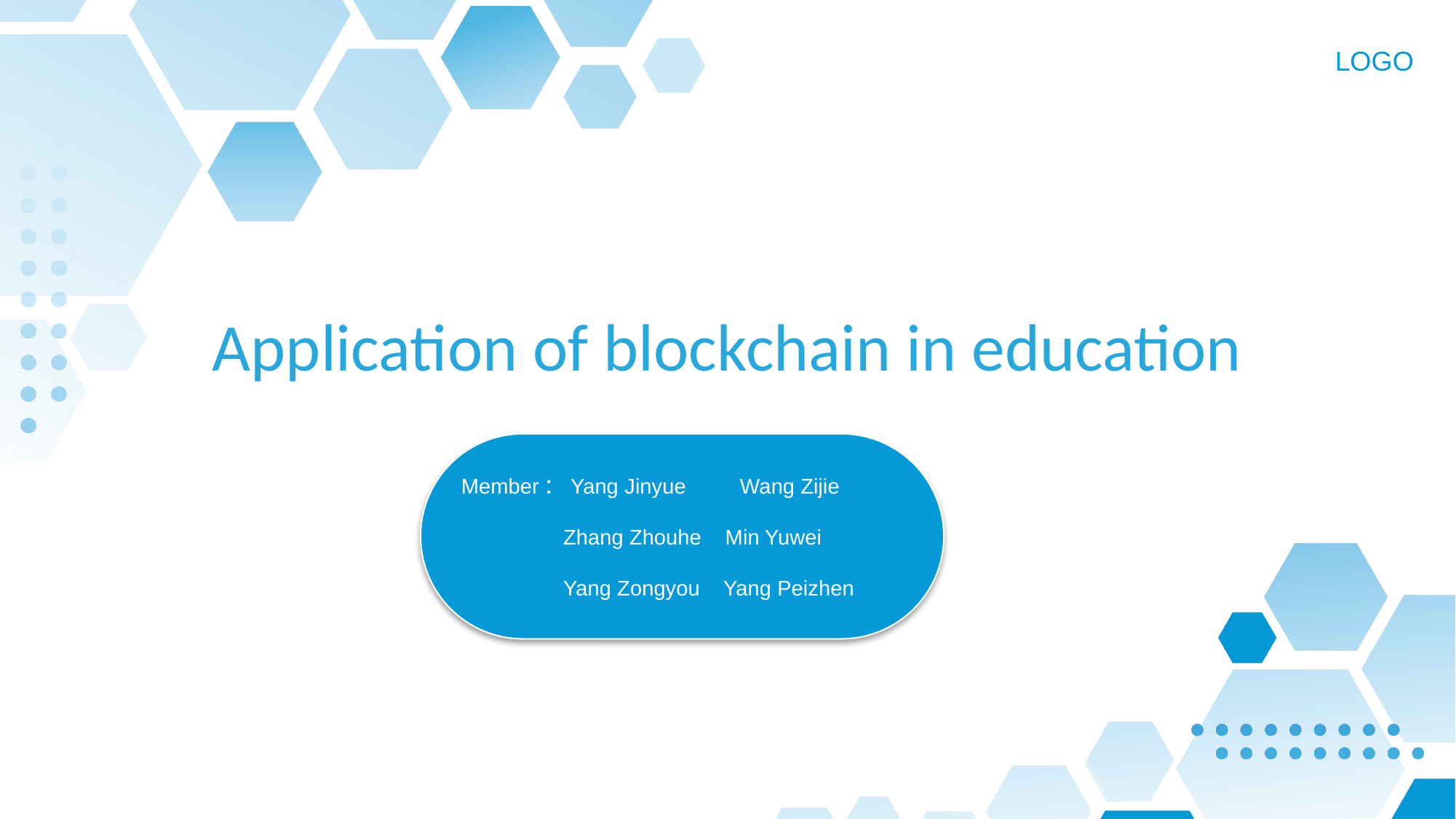

LOGO
Application of blockchain in education

Member：Yang Jinyue         Wang Zijie

                 Zhang Zhouhe    Min Yuwei

                 Yang Zongyou    Yang Peizhen